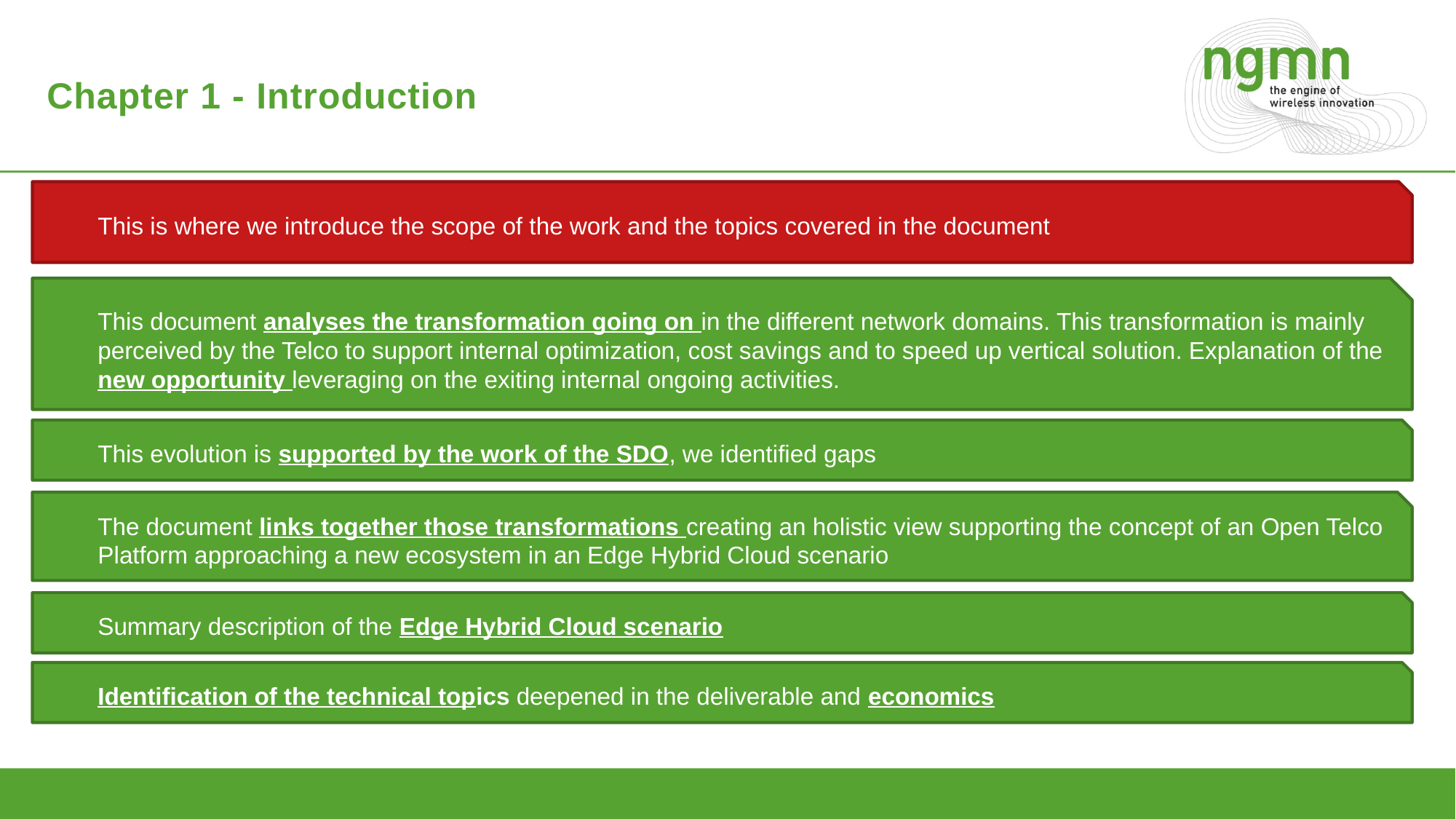

# Chapter 1 - Introduction
This is where we introduce the scope of the work and the topics covered in the document
This document analyses the transformation going on in the different network domains. This transformation is mainly perceived by the Telco to support internal optimization, cost savings and to speed up vertical solution. Explanation of the new opportunity leveraging on the exiting internal ongoing activities.
This evolution is supported by the work of the SDO, we identified gaps
The document links together those transformations creating an holistic view supporting the concept of an Open Telco Platform approaching a new ecosystem in an Edge Hybrid Cloud scenario
Summary description of the Edge Hybrid Cloud scenario
Identification of the technical topics deepened in the deliverable and economics